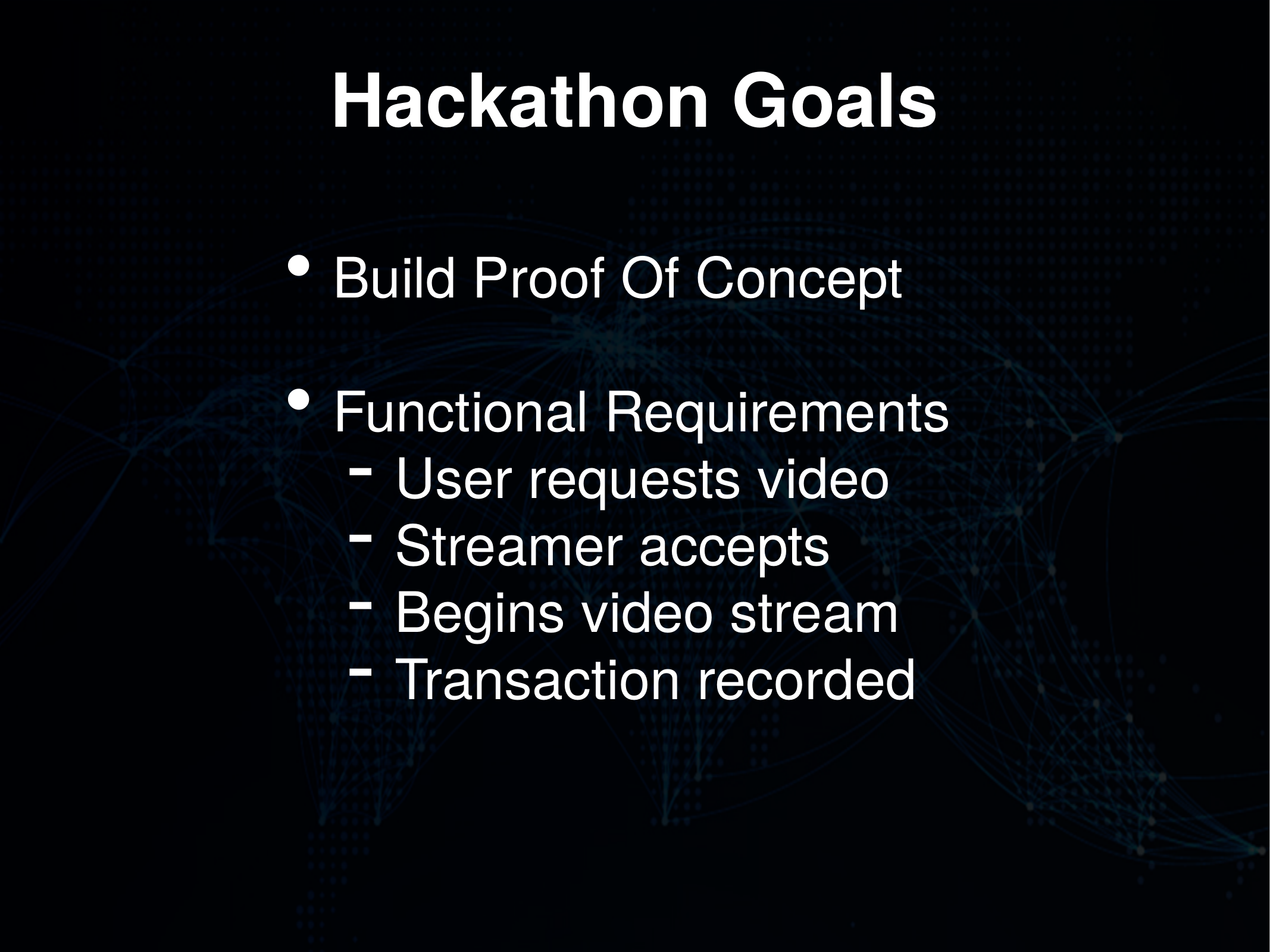

# Hackathon Goals
Build Proof Of Concept

Functional Requirements
User requests video
Streamer accepts
Begins video stream
Transaction recorded